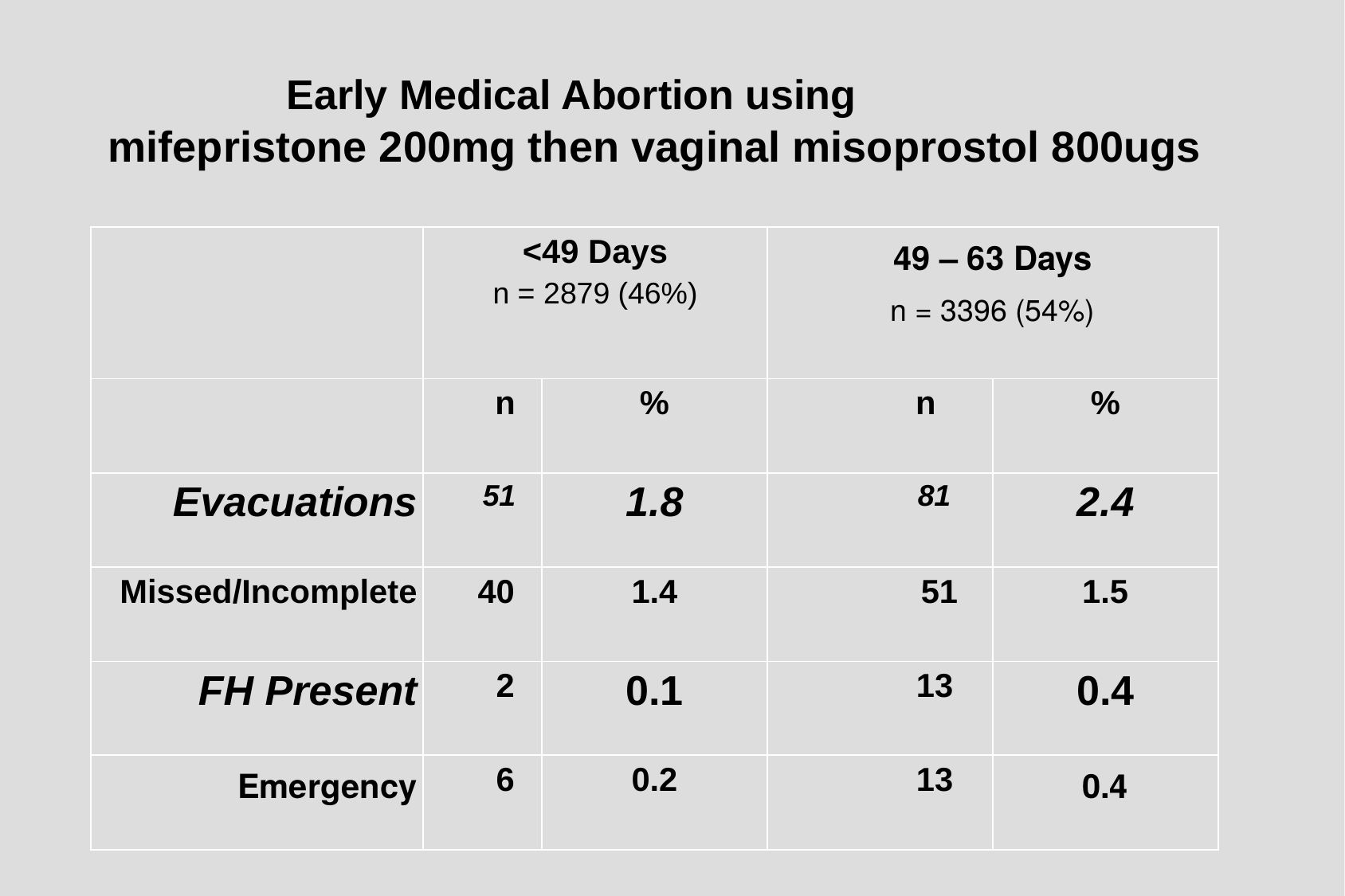

Early Medical Abortion using
mifepristone 200mg then vaginal misoprostol 800ugs
|  | <49 Days n = 2879 (46%) |  | 49 – 63 Days n = 3396 (54%) |  |
| --- | --- | --- | --- | --- |
|  | n | % | n | % |
| Evacuations | 51 | 1.8 | 81 | 2.4 |
| Missed/Incomplete | 40 | 1.4 | 51 | 1.5 |
| FH Present | 2 | 0.1 | 13 | 0.4 |
| Emergency | 6 | 0.2 | 13 | 0.4 |